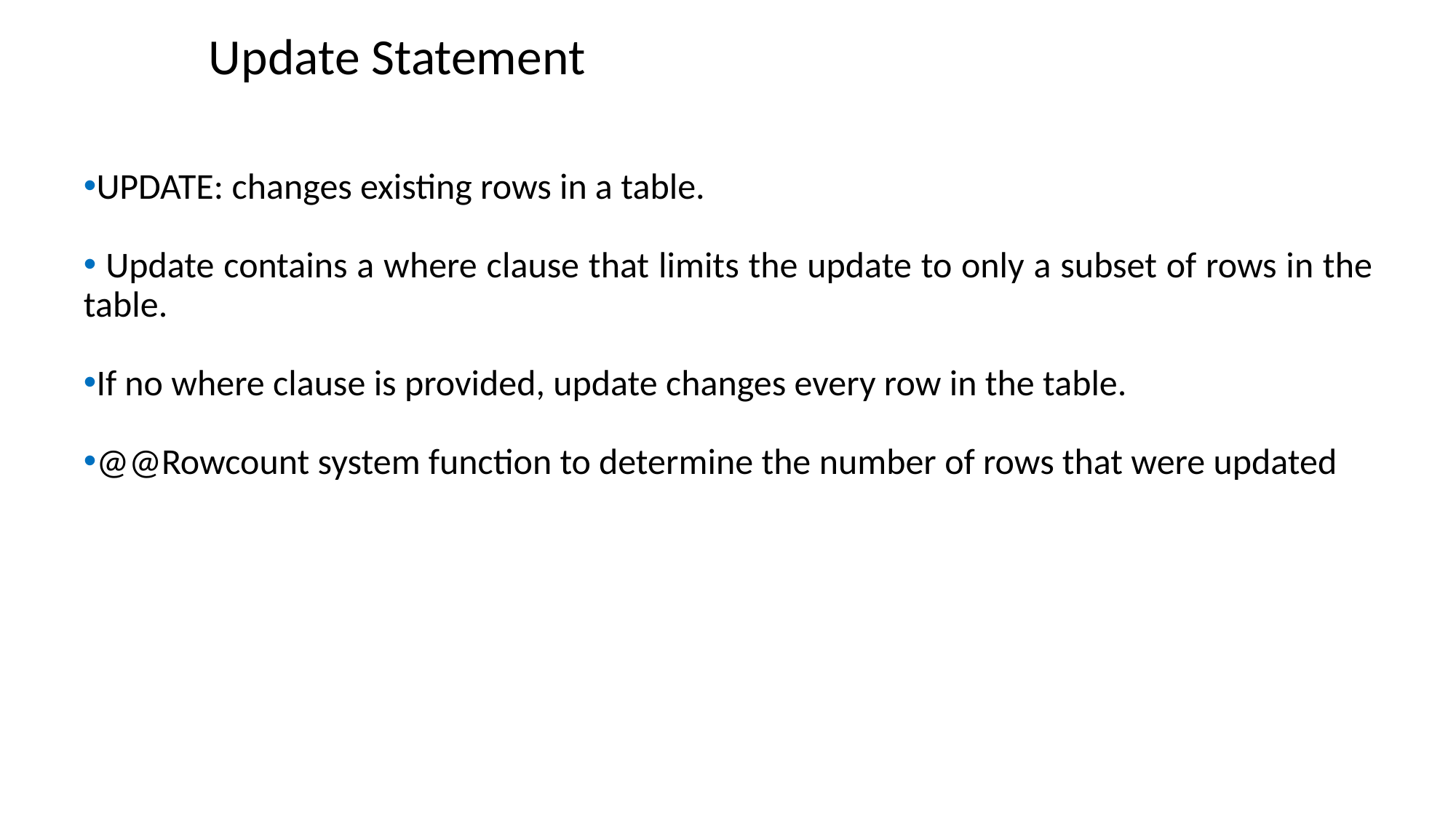

Update Statement
UPDATE: changes existing rows in a table.

 Update contains a where clause that limits the update to only a subset of rows in the table.

If no where clause is provided, update changes every row in the table.

@@Rowcount system function to determine the number of rows that were updated